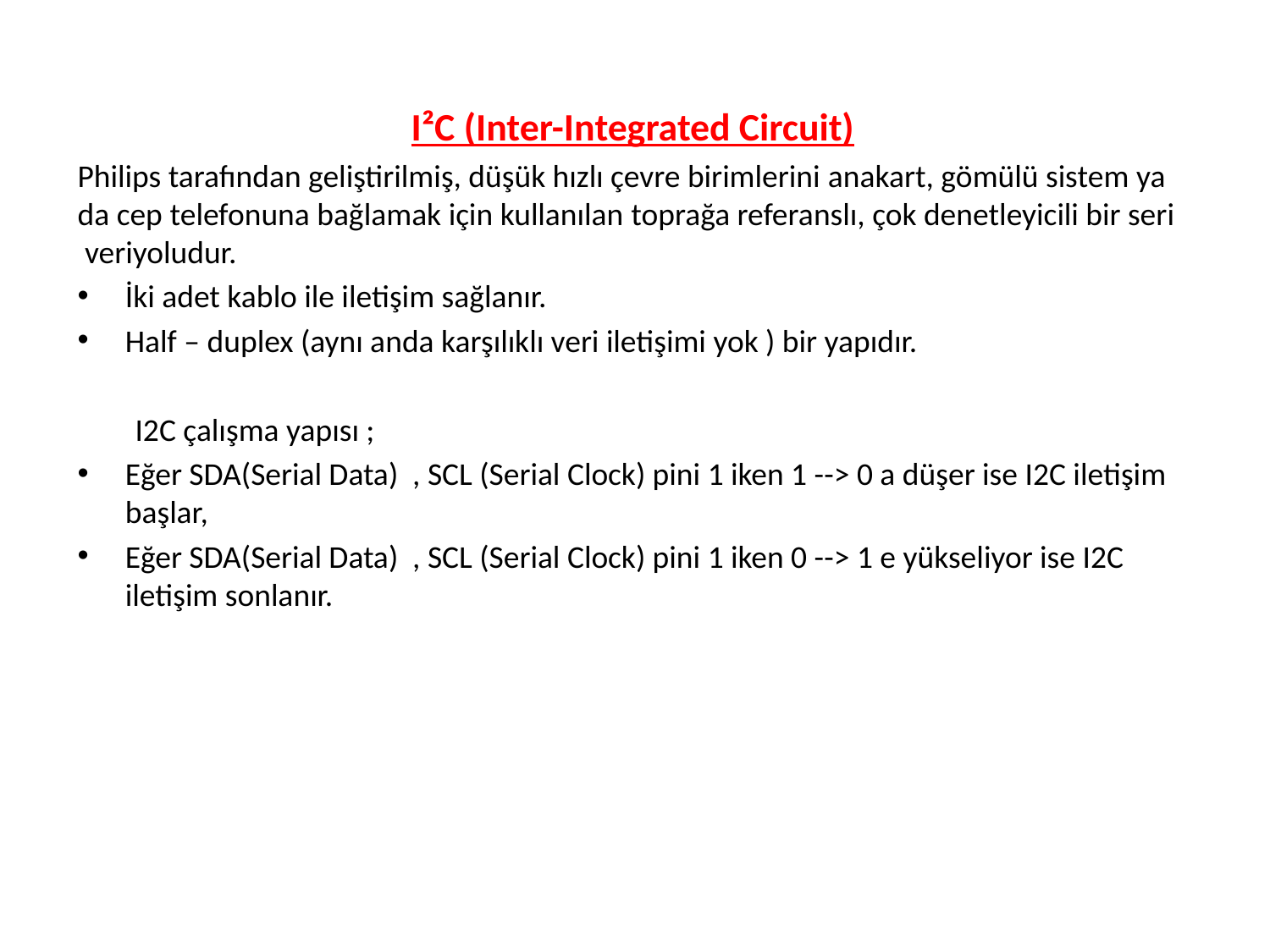

I²C (Inter-Integrated Circuit)
Philips tarafından geliştirilmiş, düşük hızlı çevre birimlerini anakart, gömülü sistem ya da cep telefonuna bağlamak için kullanılan toprağa referanslı, çok denetleyicili bir seri  veriyoludur.
İki adet kablo ile iletişim sağlanır.
Half – duplex (aynı anda karşılıklı veri iletişimi yok ) bir yapıdır.

        I2C çalışma yapısı ;
Eğer SDA(Serial Data)  , SCL (Serial Clock) pini 1 iken 1 --> 0 a düşer ise I2C iletişim başlar,
Eğer SDA(Serial Data)  , SCL (Serial Clock) pini 1 iken 0 --> 1 e yükseliyor ise I2C iletişim sonlanır.